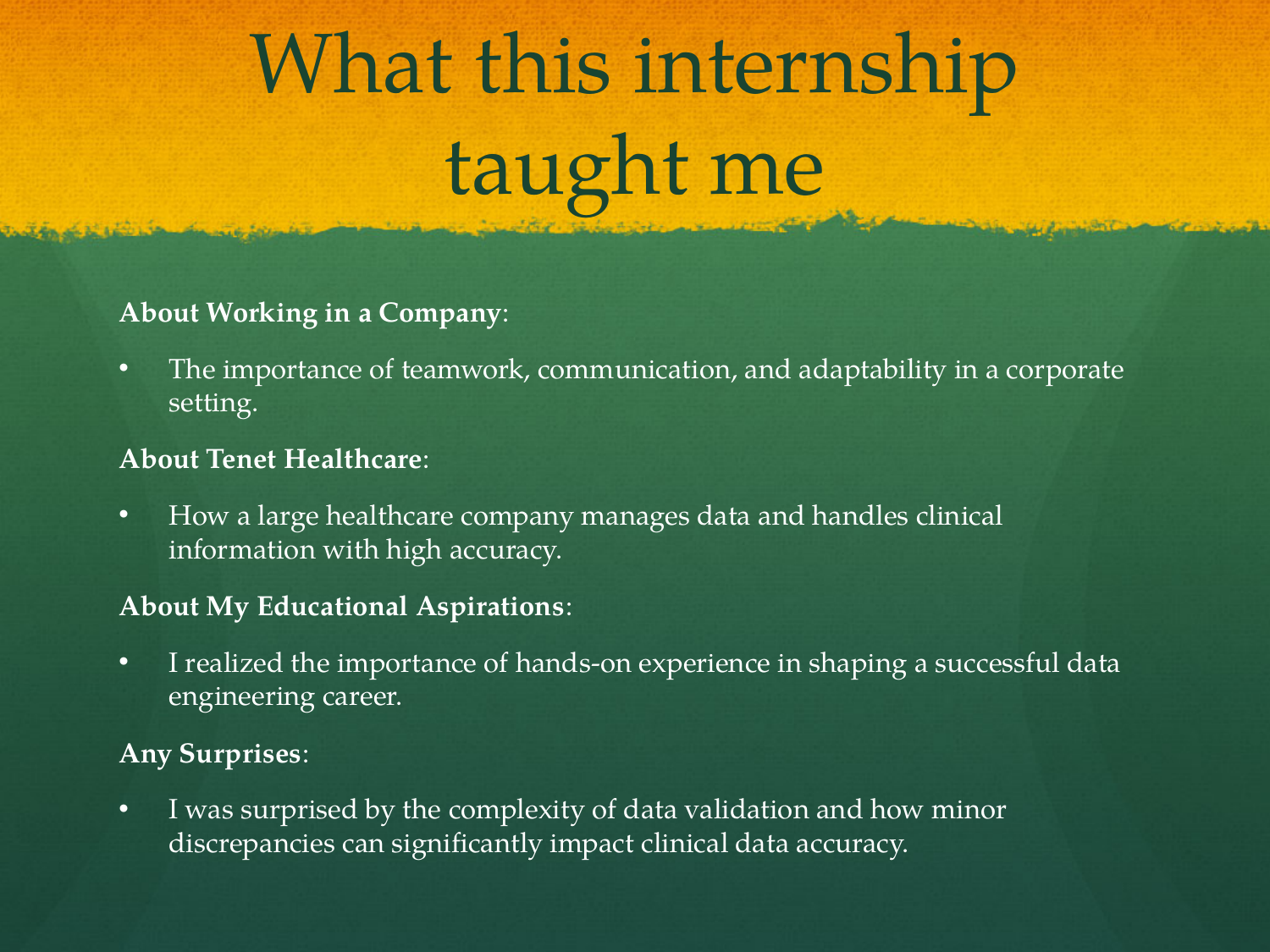

# What this internship taught me
About Working in a Company:
The importance of teamwork, communication, and adaptability in a corporate setting.
About Tenet Healthcare:
How a large healthcare company manages data and handles clinical information with high accuracy.
About My Educational Aspirations:
I realized the importance of hands-on experience in shaping a successful data engineering career.
Any Surprises:
I was surprised by the complexity of data validation and how minor discrepancies can significantly impact clinical data accuracy.